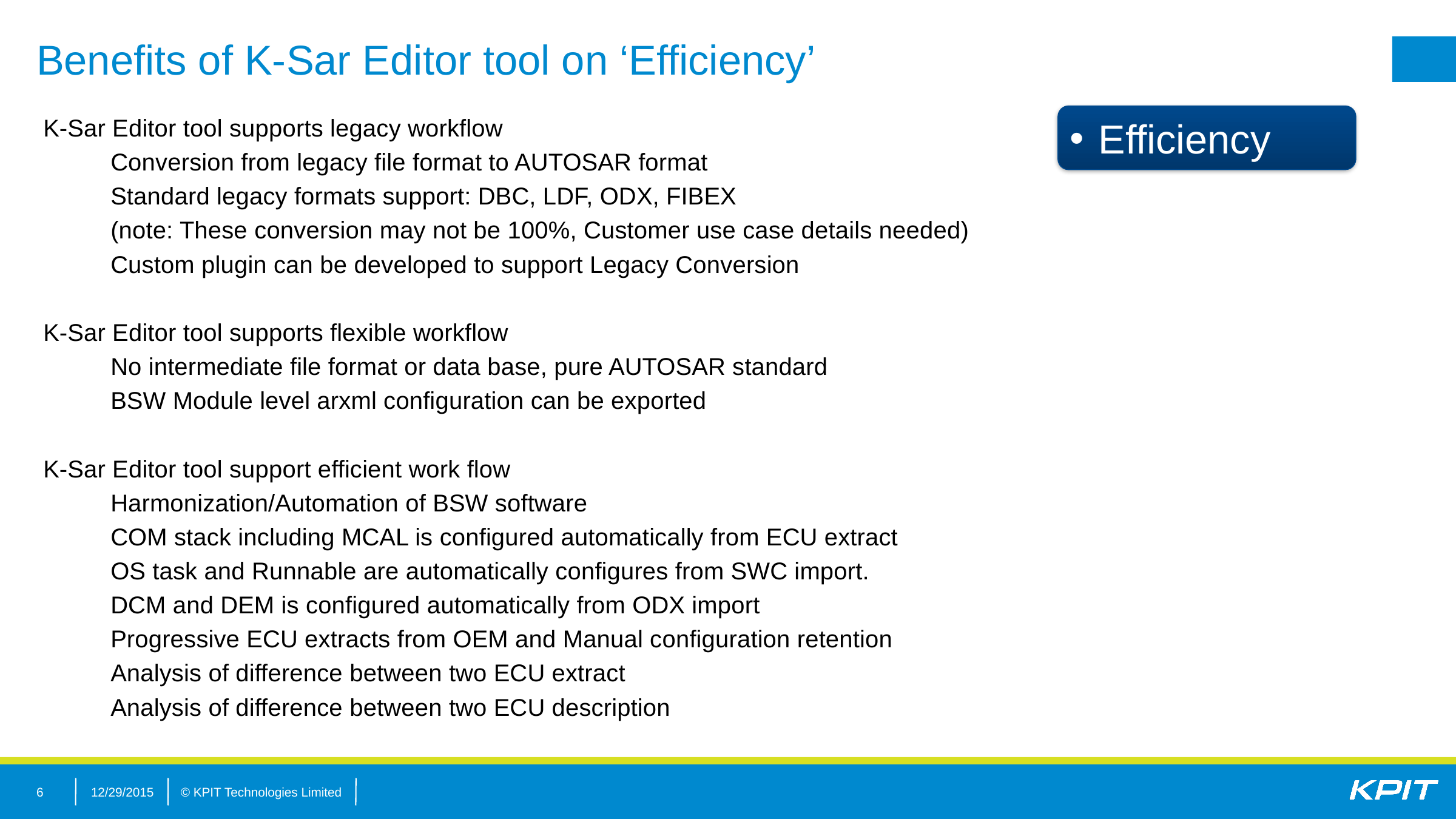

Benefits of K-Sar Editor tool on ‘Efficiency’
K-Sar Editor tool supports legacy workflow
	Conversion from legacy file format to AUTOSAR format
	Standard legacy formats support: DBC, LDF, ODX, FIBEX
	(note: These conversion may not be 100%, Customer use case details needed)
	Custom plugin can be developed to support Legacy Conversion

K-Sar Editor tool supports flexible workflow
	No intermediate file format or data base, pure AUTOSAR standard
	BSW Module level arxml configuration can be exported

K-Sar Editor tool support efficient work flow
	Harmonization/Automation of BSW software
		COM stack including MCAL is configured automatically from ECU extract
		OS task and Runnable are automatically configures from SWC import.
		DCM and DEM is configured automatically from ODX import
	Progressive ECU extracts from OEM and Manual configuration retention
	Analysis of difference between two ECU extract
	Analysis of difference between two ECU description
Efficiency
6
12/29/2015